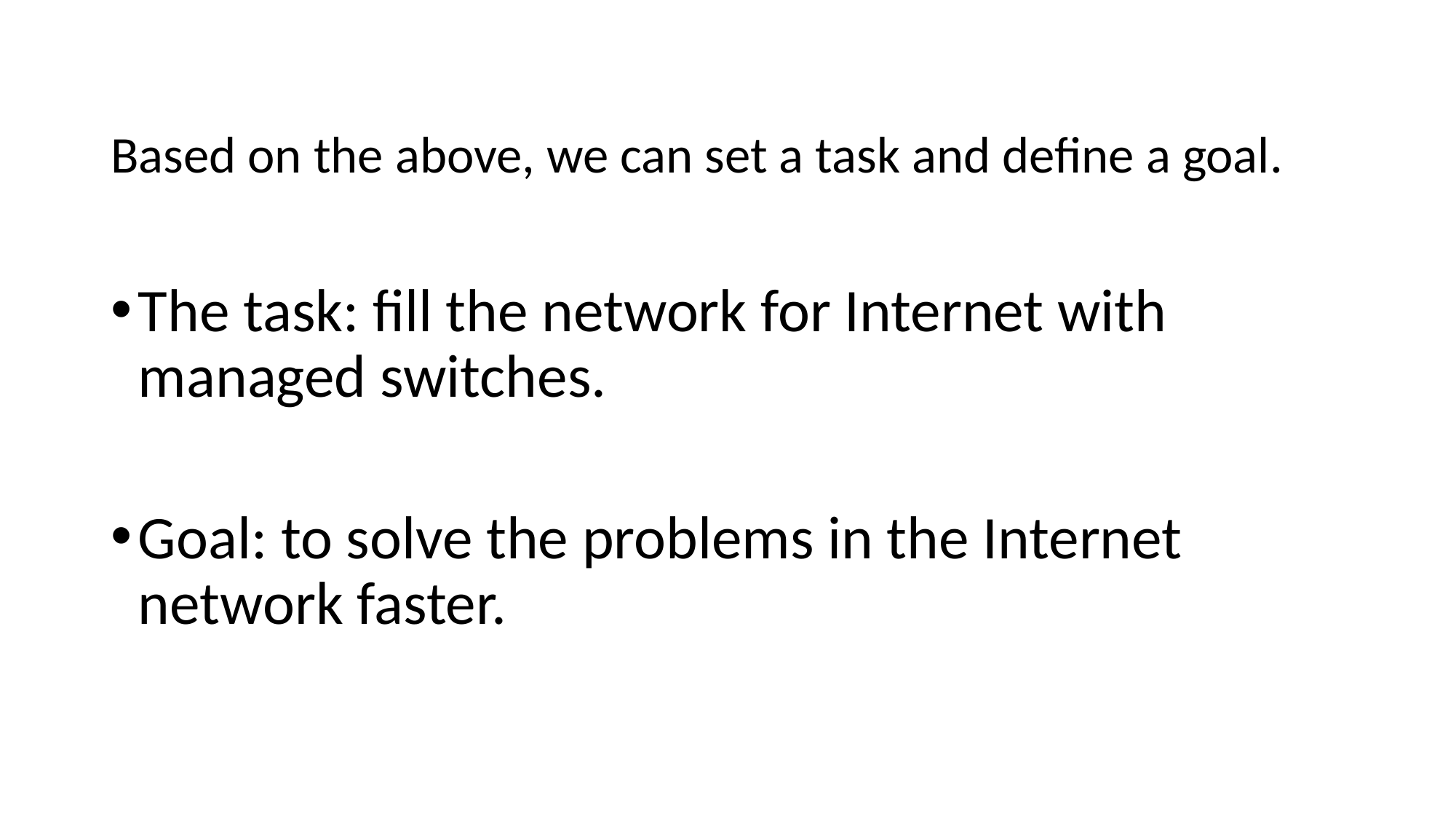

Based on the above, we can set a task and define a goal.

The task: fill the network for Internet with managed switches.

Goal: to solve the problems in the Internet network faster.